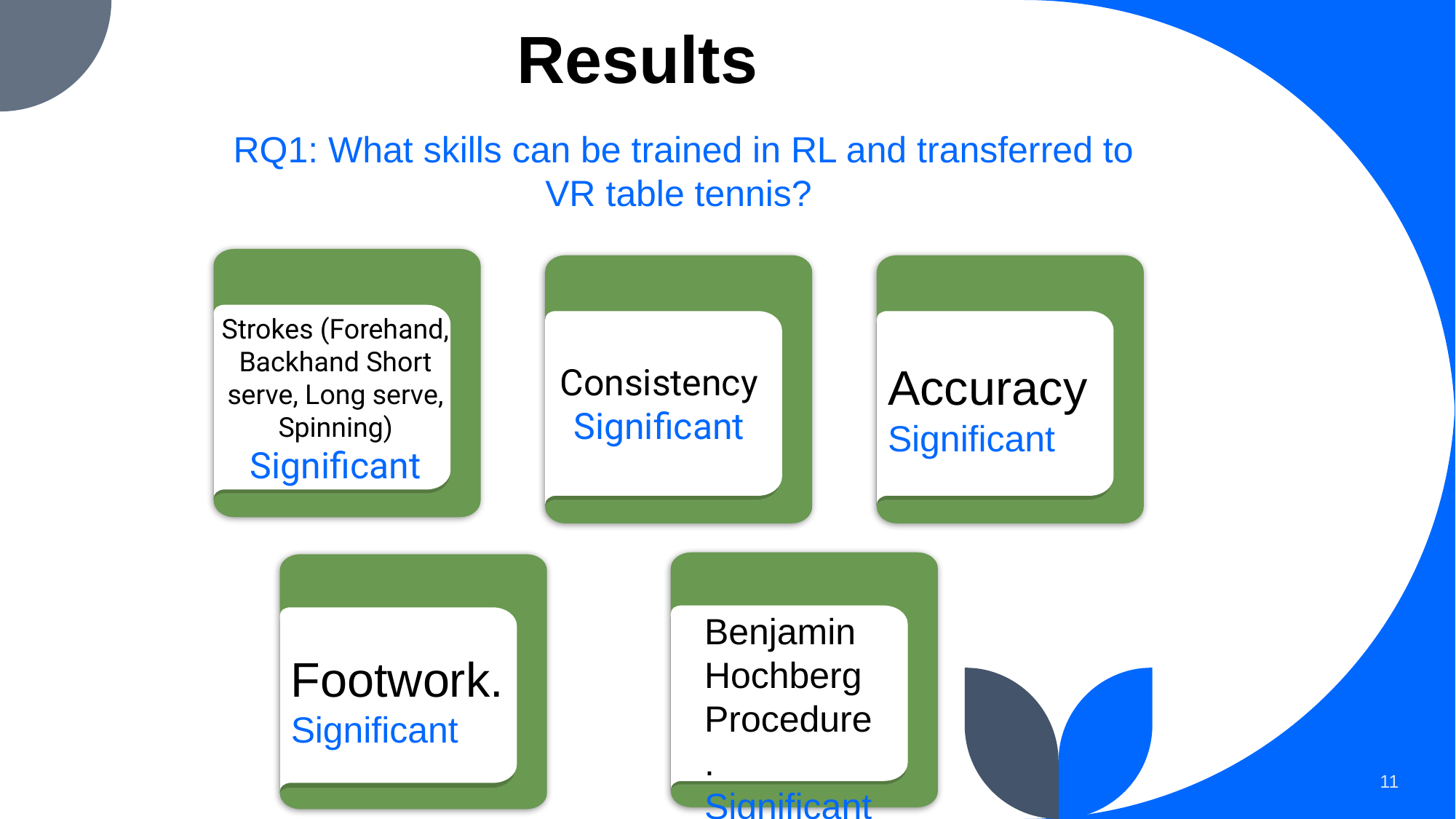

# Results
RQ1: What skills can be trained in RL and transferred to VR table tennis?

Accuracy Significant
Strokes (Forehand, Backhand Short serve, Long serve, Spinning) Significant
Consistency Significant

Footwork. Significant
Benjamin Hochberg Procedure. Significant
11